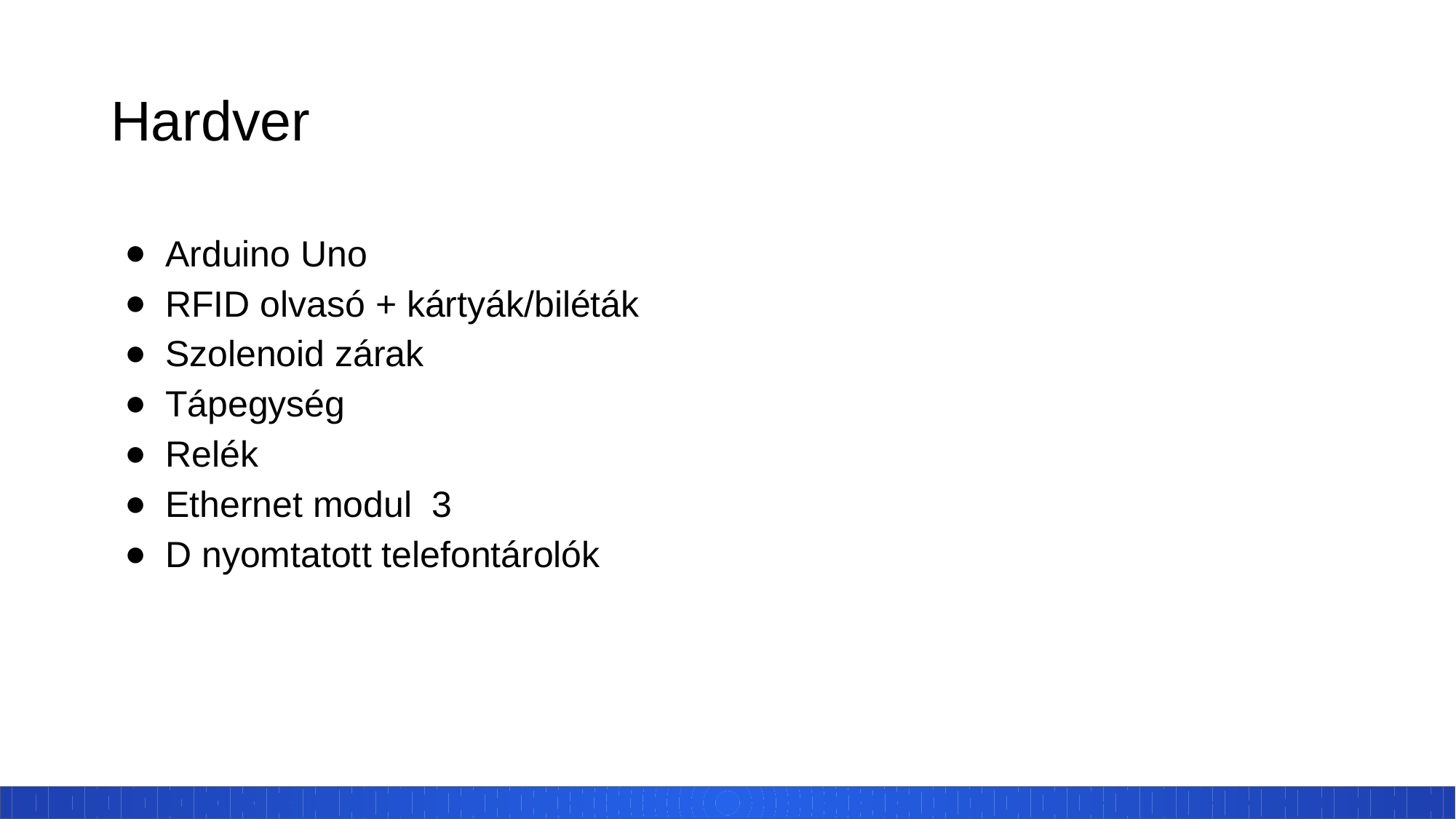

# Hardver
Arduino Uno
RFID olvasó + kártyák/biléták
Szolenoid zárak
Tápegység
Relék
Ethernet modul  3
D nyomtatott telefontárolók